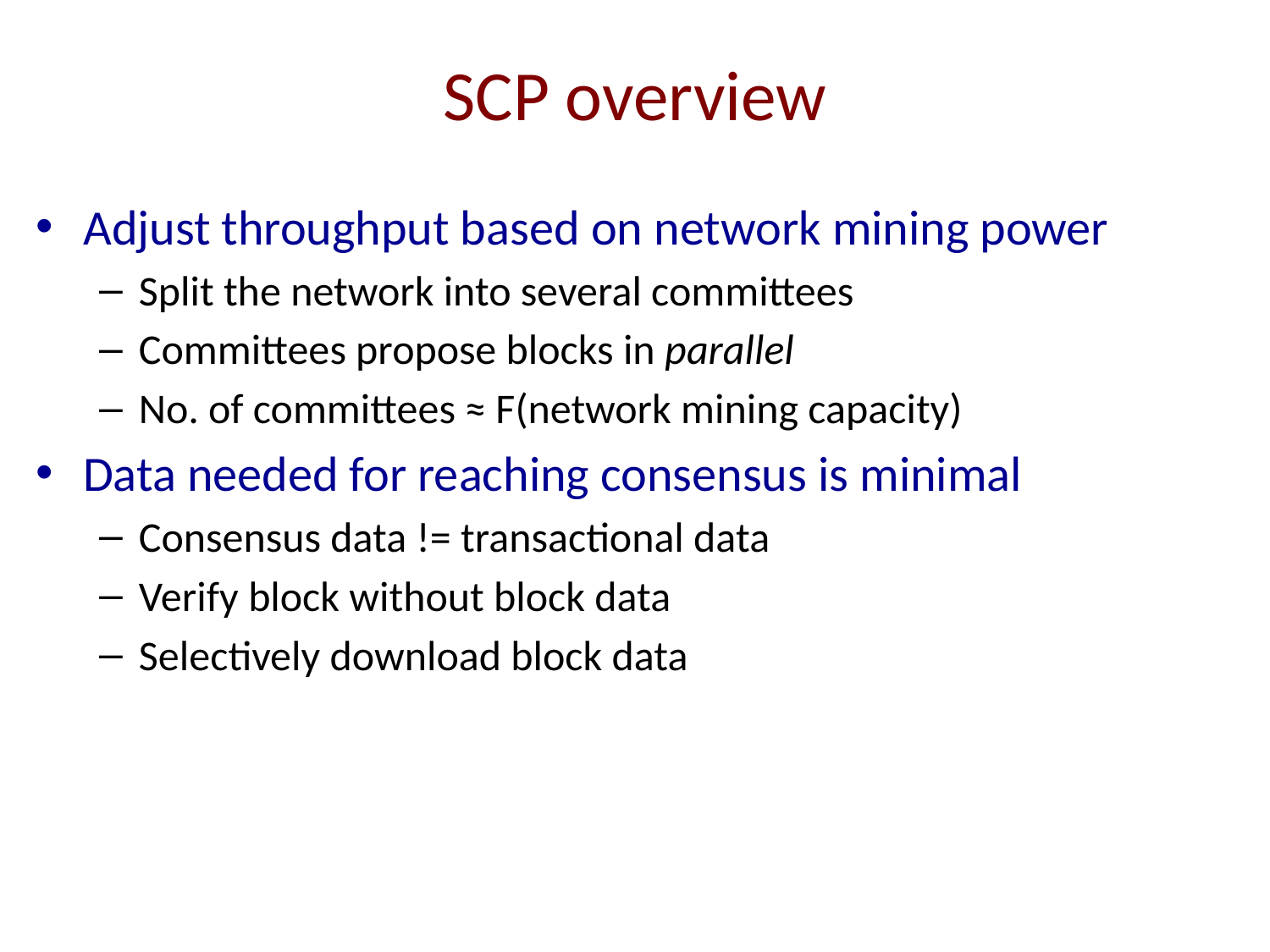

# SCP overview
Adjust throughput based on network mining power
Split the network into several committees
Committees propose blocks in parallel
No. of committees ≈ F(network mining capacity)
Data needed for reaching consensus is minimal
Consensus data != transactional data
Verify block without block data
Selectively download block data